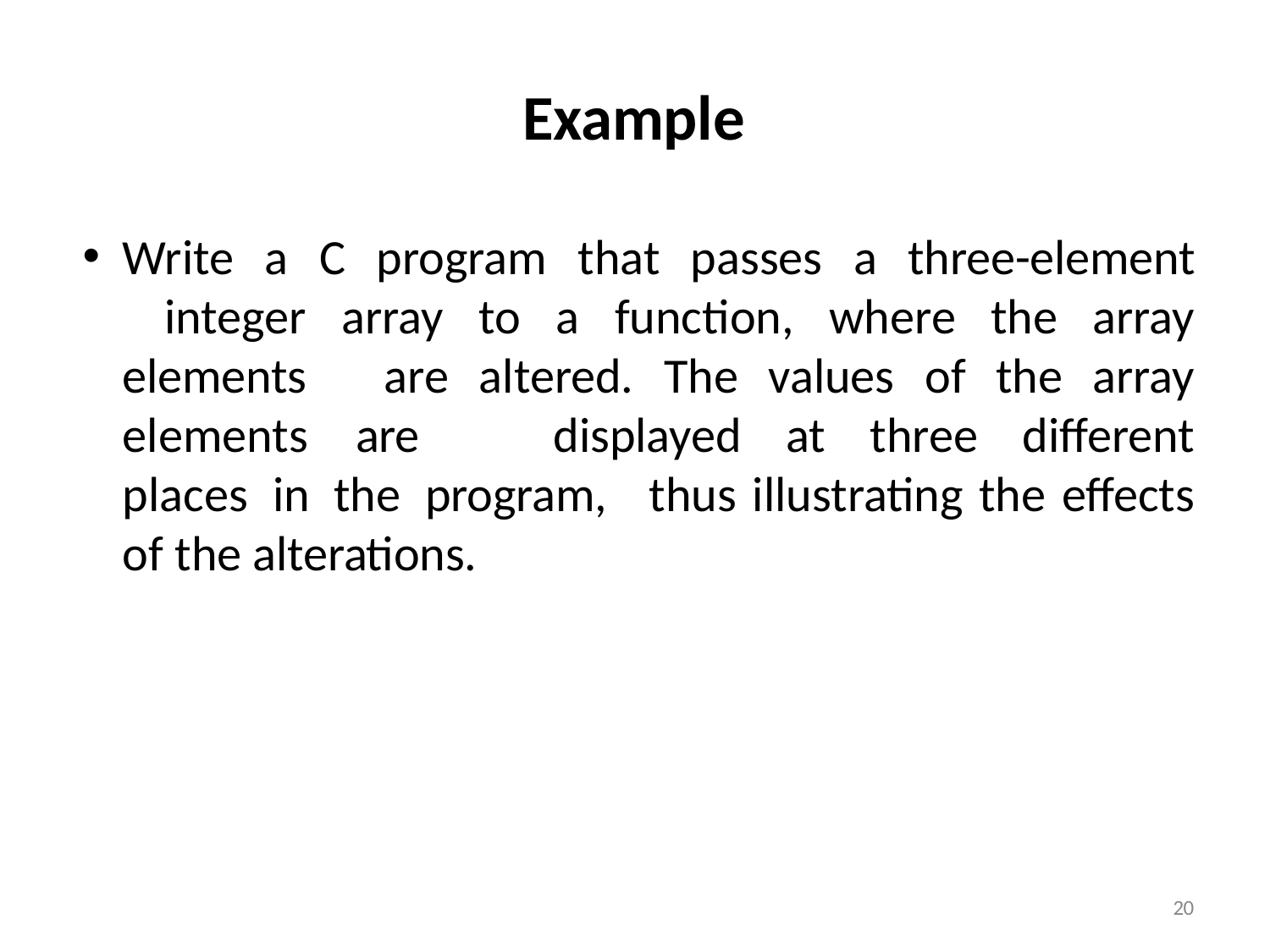

# Example
Write  a  C  program  that  passes  a  three-element 	integer array to a function, where the array elements 	are altered. The values of the array elements are 	displayed at three different places in the program, 	thus illustrating the effects of the alterations.
20